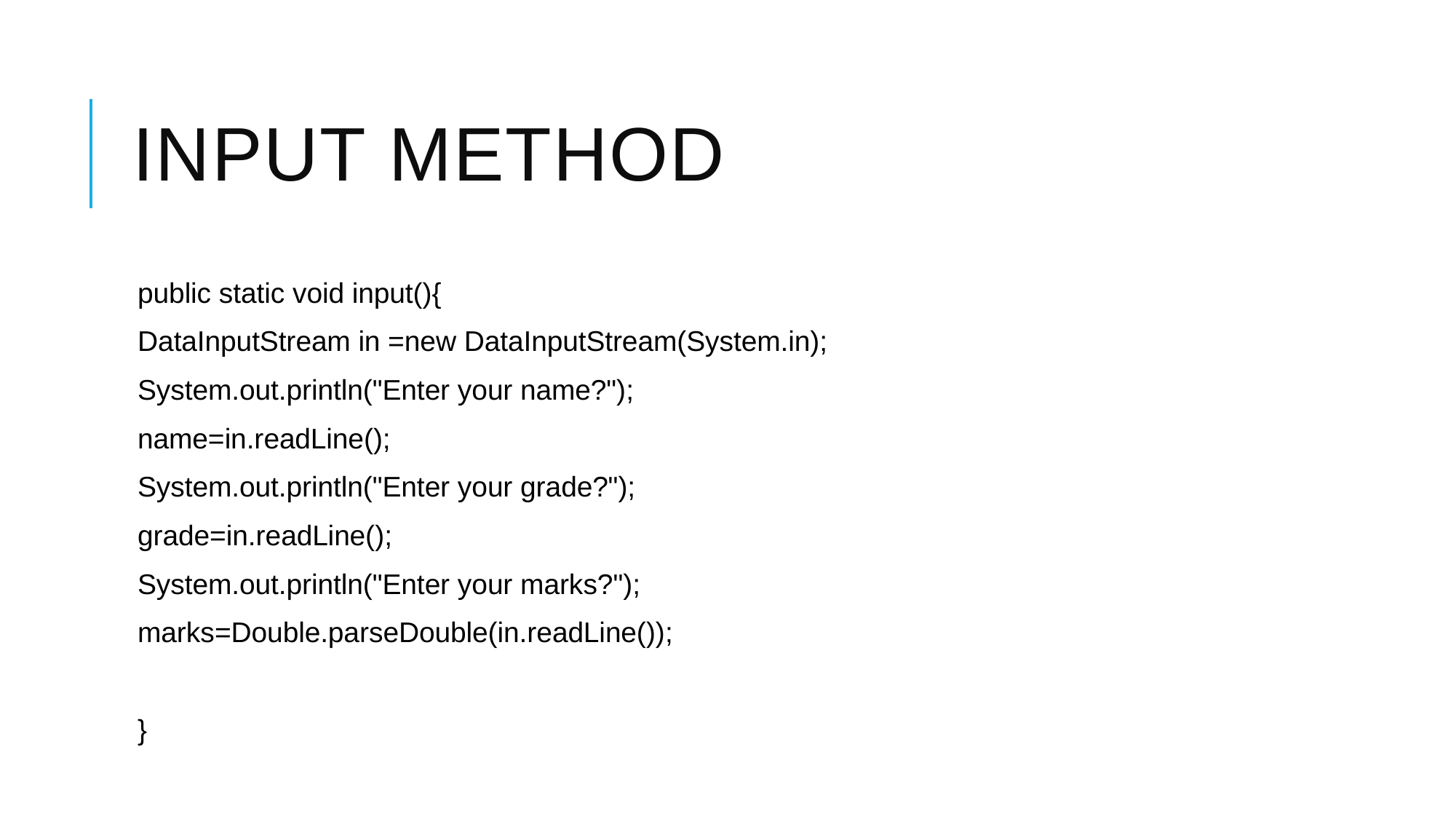

# Input method
public static void input(){
DataInputStream in =new DataInputStream(System.in);
System.out.println("Enter your name?");
name=in.readLine();
System.out.println("Enter your grade?");
grade=in.readLine();
System.out.println("Enter your marks?");
marks=Double.parseDouble(in.readLine());

}